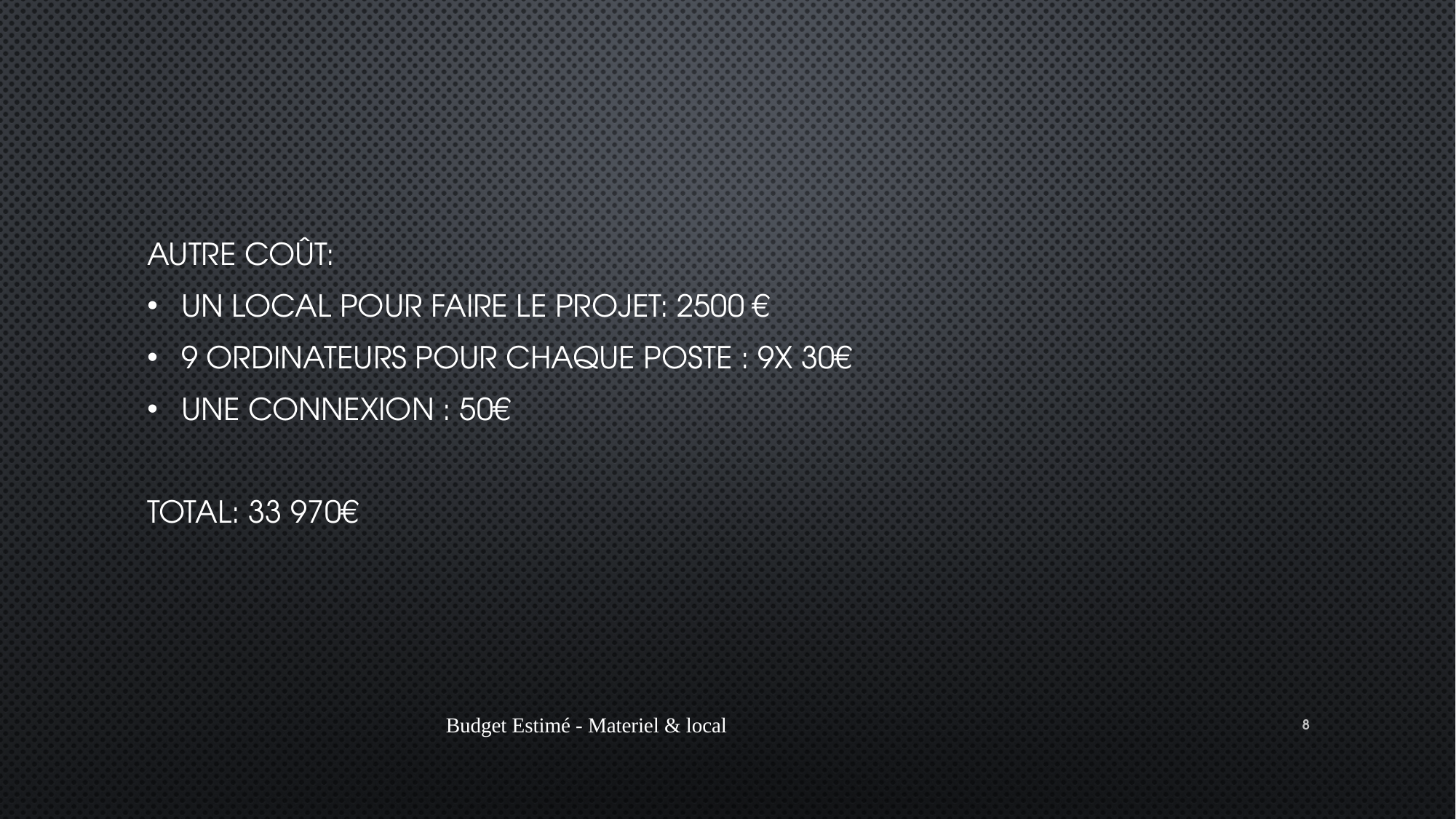

Autre Coût:
Un Local pour faire le projet: 2500 €
9 Ordinateurs pour chaque poste : 9x 30€
Une connexion : 50€

Total: 33 970€
Budget Estimé - Materiel & local
8